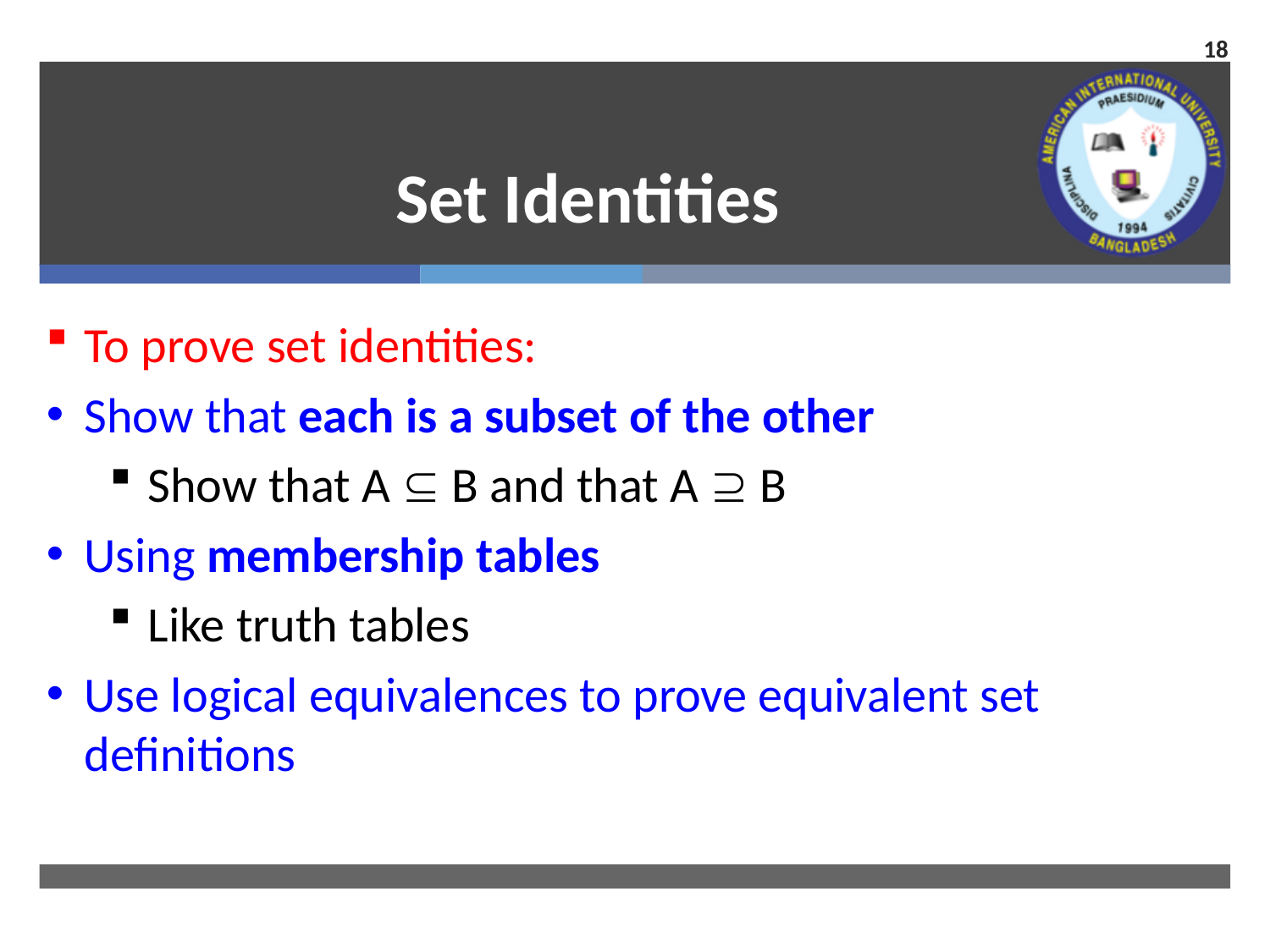

18
# Set Identities
To prove set identities:
Show that each is a subset of the other
Show that A ⊆ B and that A ⊇ B
Using membership tables
Like truth tables
Use logical equivalences to prove equivalent set definitions